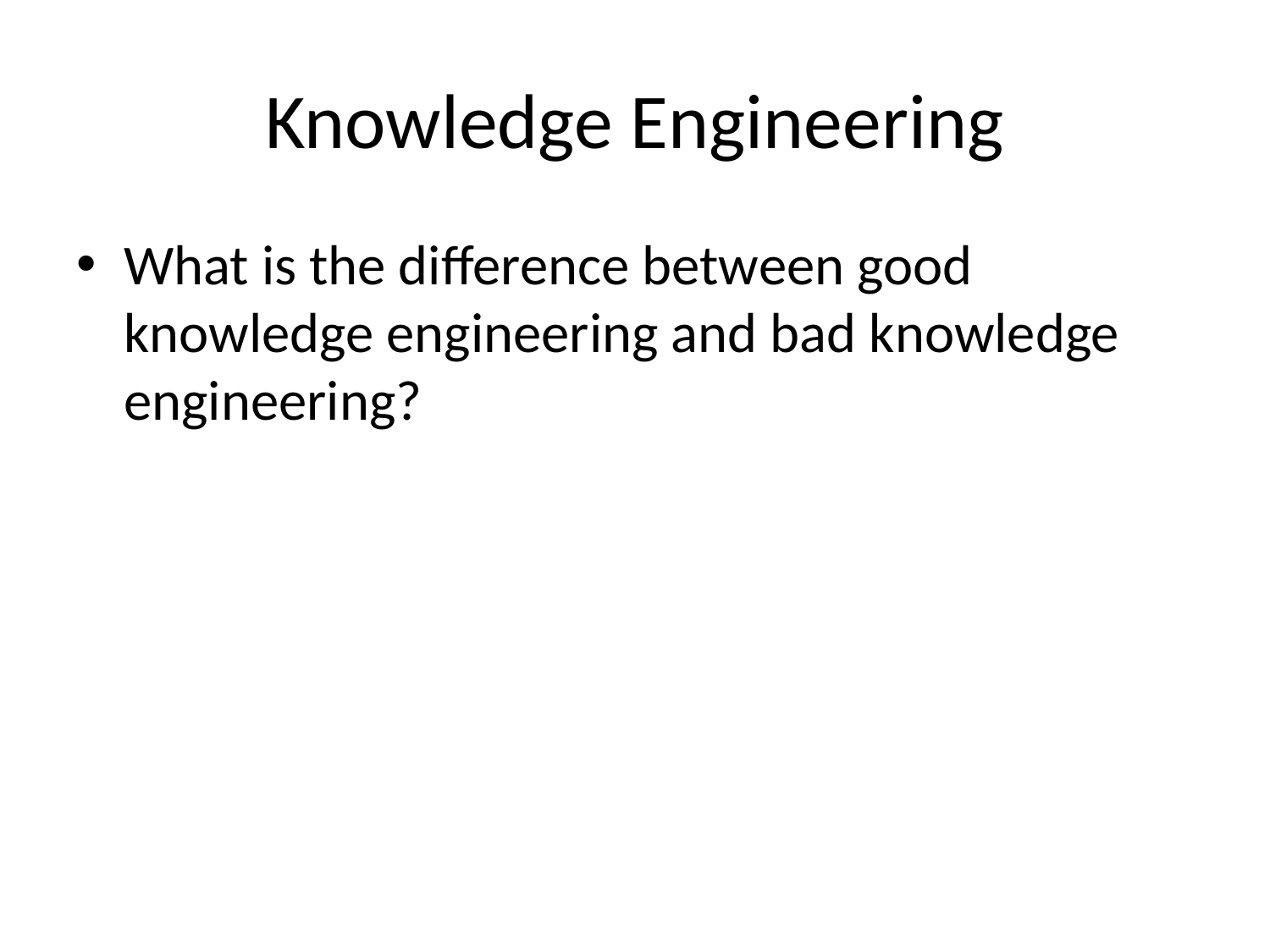

# Knowledge Engineering
What is the difference between good knowledge engineering and bad knowledge engineering?